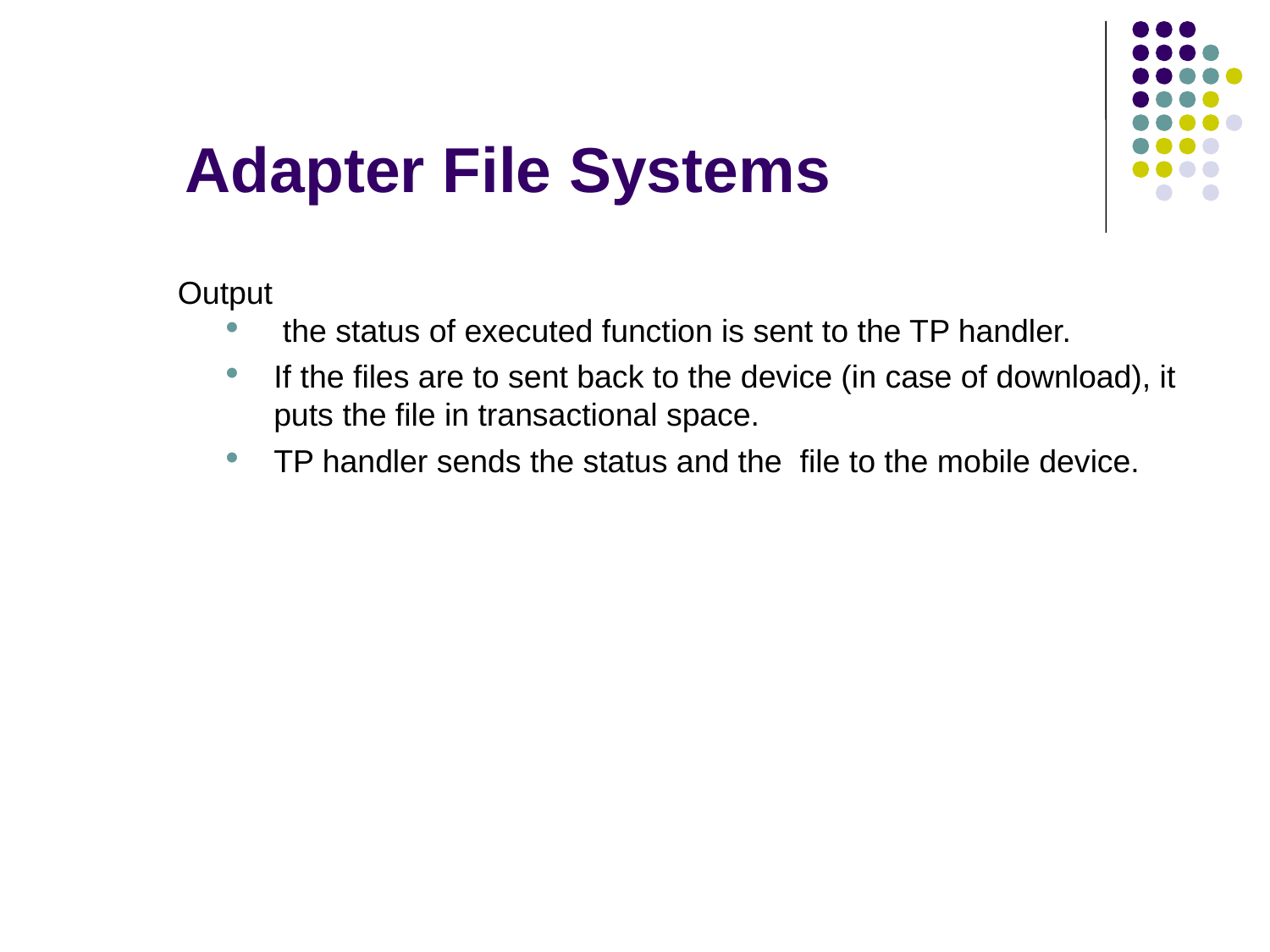

# Adapter File Systems
Output
 the status of executed function is sent to the TP handler.
If the files are to sent back to the device (in case of download), it puts the file in transactional space.
TP handler sends the status and the  file to the mobile device.